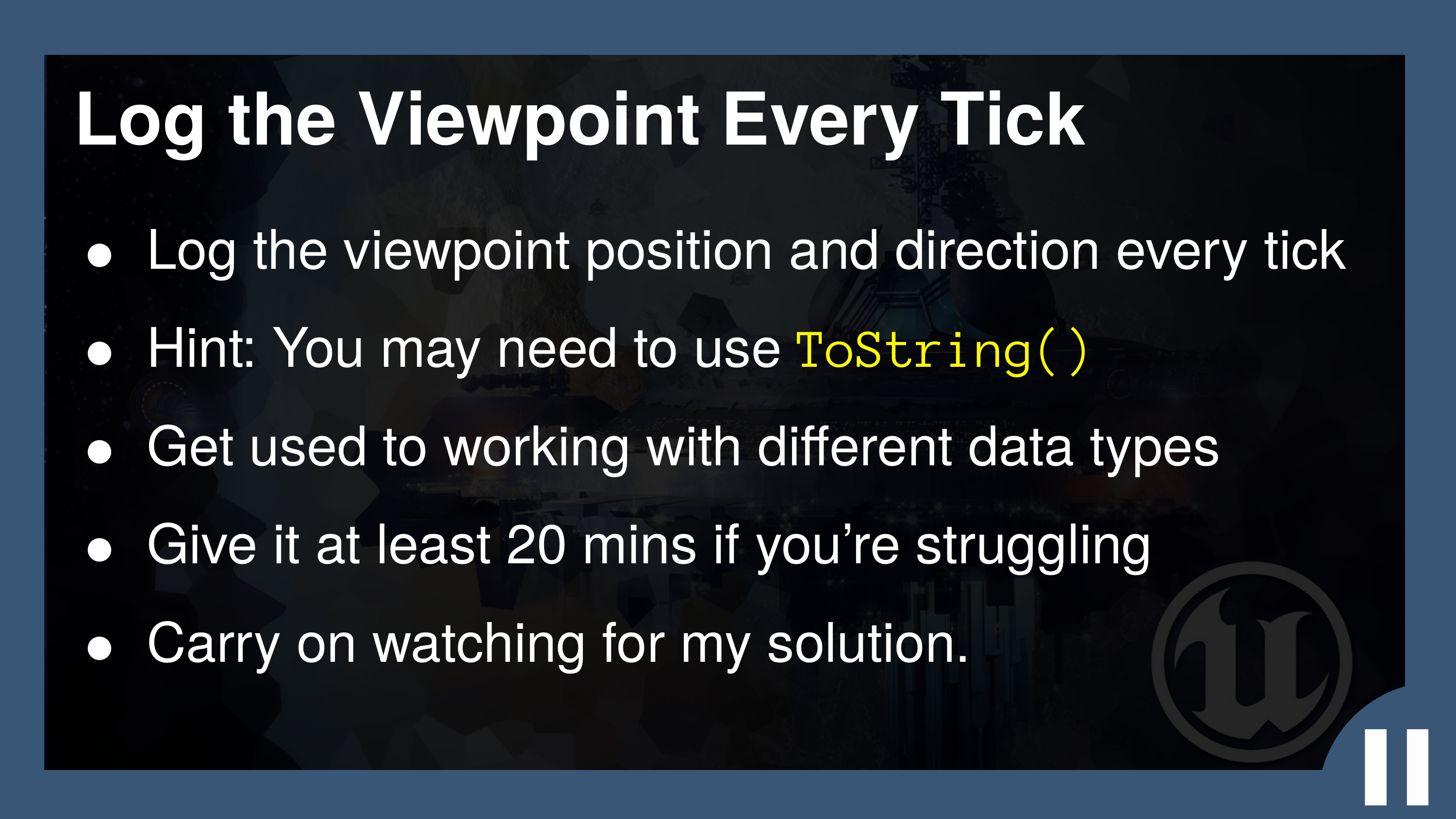

Log the Viewpoint Every Tick
Log the viewpoint position and direction every tick
Hint: You may need to use ToString()
Get used to working with different data types
Give it at least 20 mins if you’re struggling
Carry on watching for my solution.